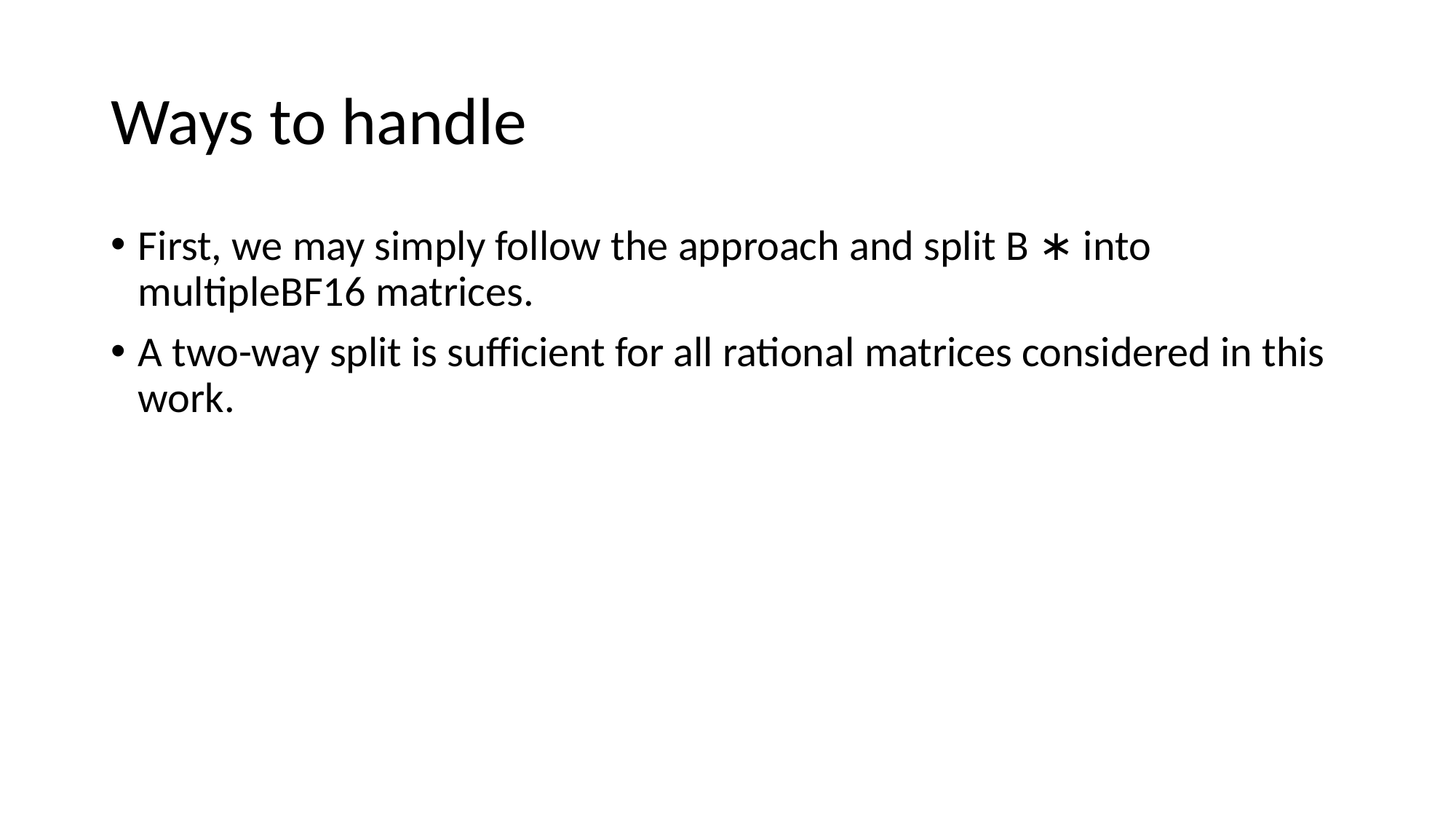

# Ways to handle
First, we may simply follow the approach and split B ∗ into multipleBF16 matrices.
A two-way split is suﬀicient for all rational matrices considered in this work.